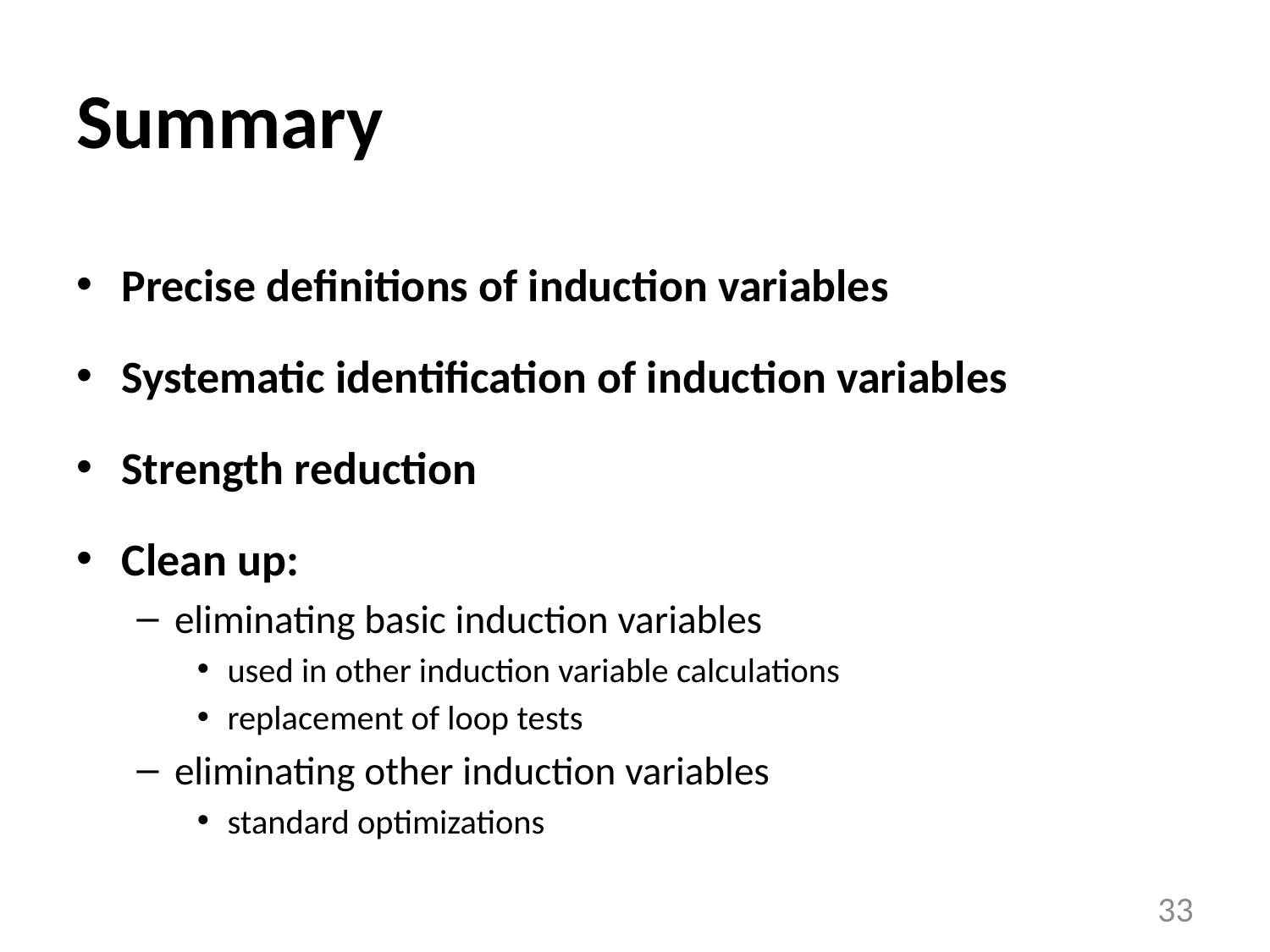

# Summary
Precise definitions of induction variables
Systematic identification of induction variables
Strength reduction
Clean up:
eliminating basic induction variables
used in other induction variable calculations
replacement of loop tests
eliminating other induction variables
standard optimizations
33